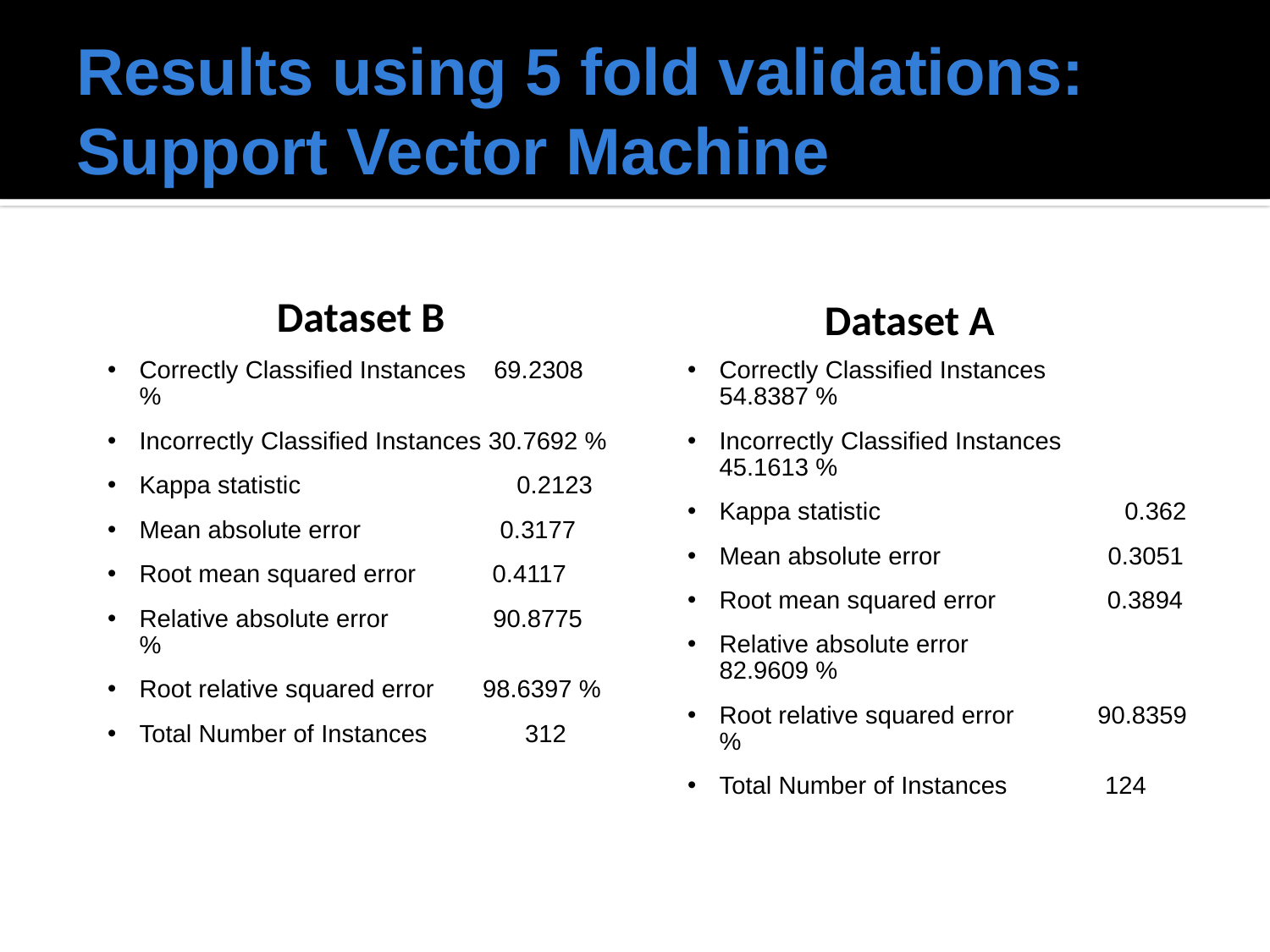

# Results using 5 fold validations: Support Vector Machine
Dataset B
Dataset A
Correctly Classified Instances    69.2308 %
Incorrectly Classified Instances 30.7692 %
Kappa statistic                               0.2123
Mean absolute error                    0.3177
Root mean squared error           0.4117
Relative absolute error               90.8775 %
Root relative squared error       98.6397 %
Total Number of Instances              312

Correctly Classified Instances         54.8387 %
Incorrectly Classified Instances      45.1613 %
Kappa statistic                                   0.362
Mean absolute error                        0.3051
Root mean squared error                0.3894
Relative absolute error                    82.9609 %
Root relative squared error            90.8359 %
Total Number of Instances              124